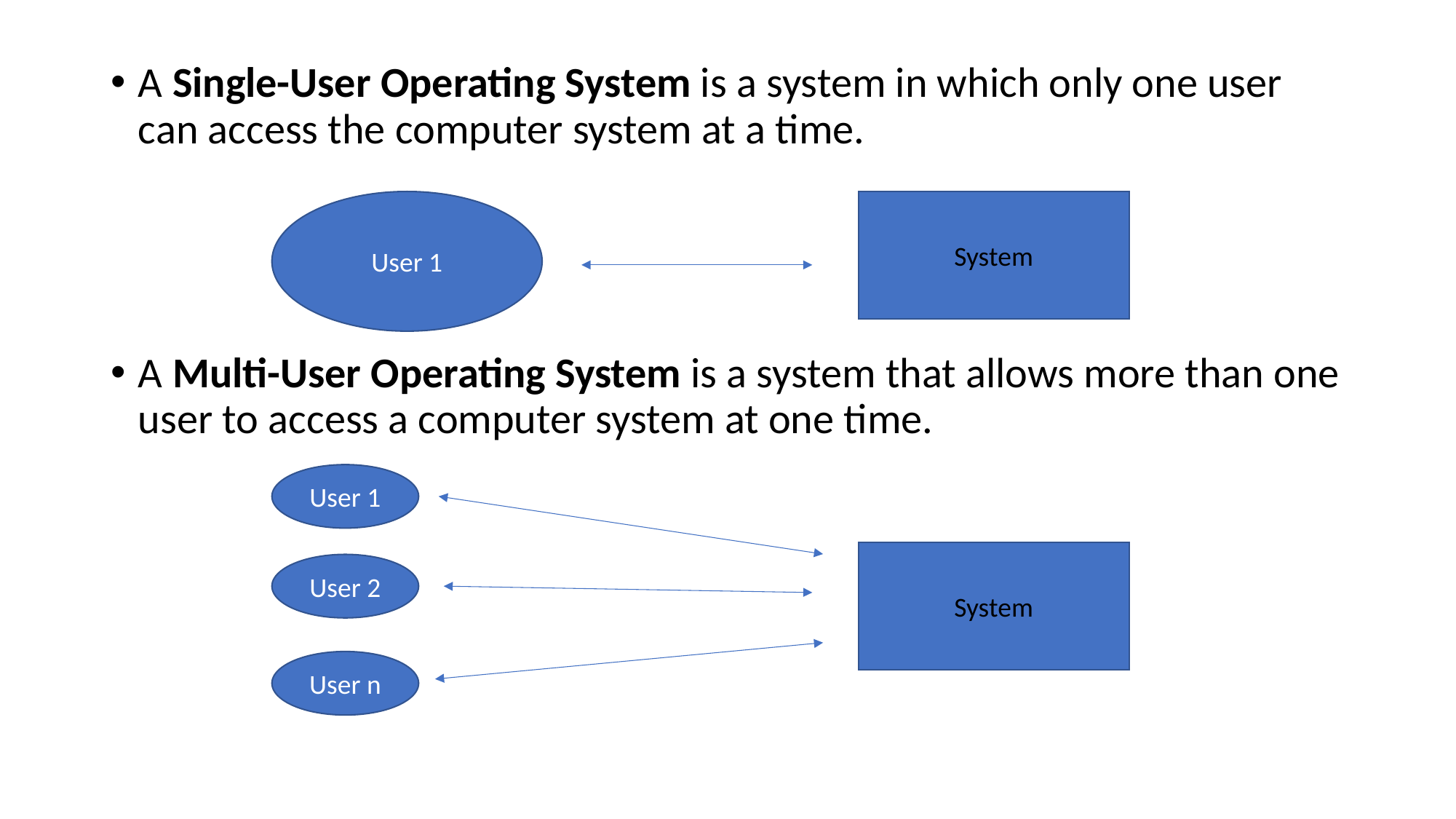

A Single-User Operating System is a system in which only one user can access the computer system at a time.

A Multi-User Operating System is a system that allows more than one user to access a computer system at one time.
User 1
System
User 1
System
User 2
User n